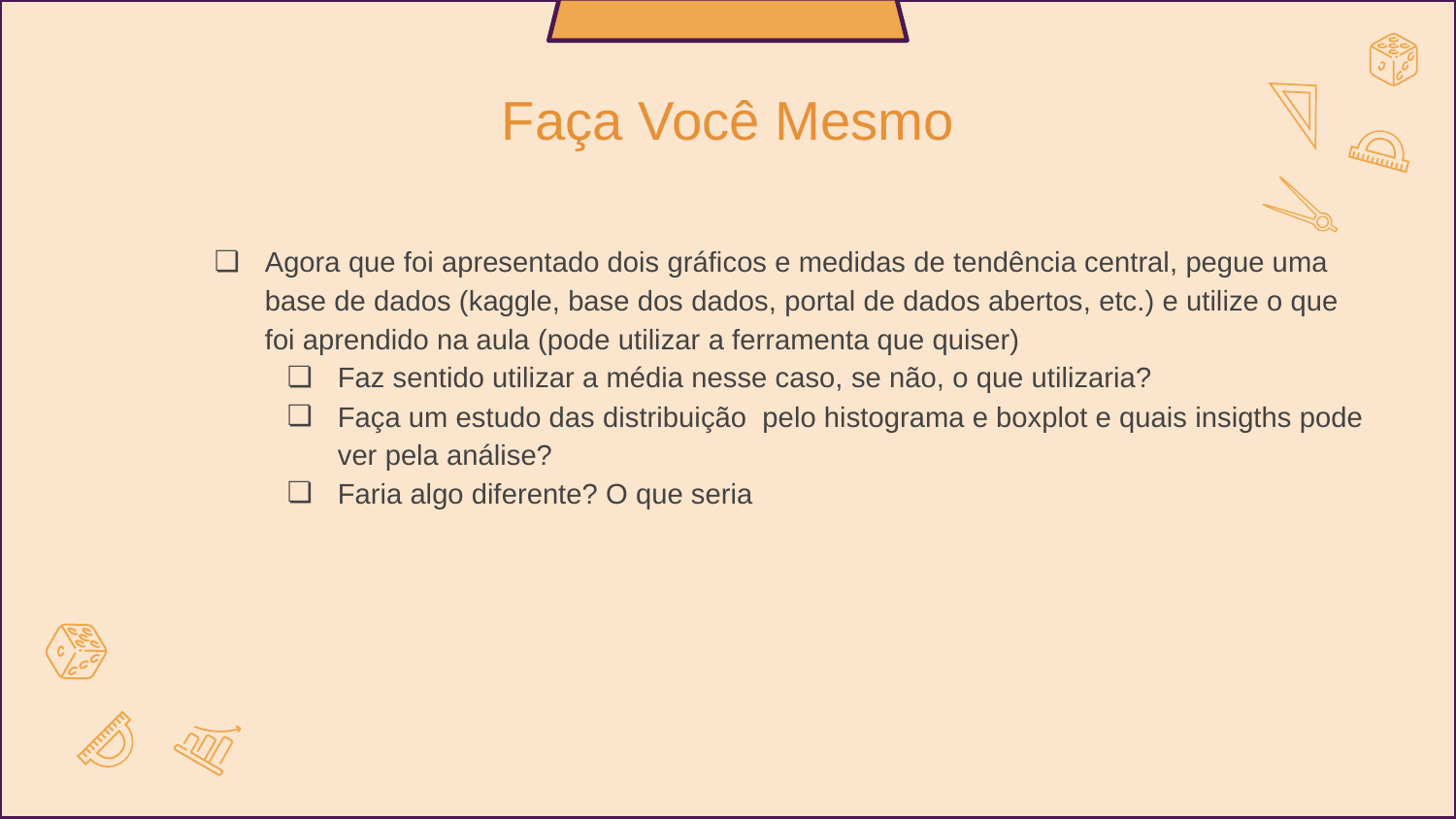

# Faça Você Mesmo
Agora que foi apresentado dois gráficos e medidas de tendência central, pegue uma base de dados (kaggle, base dos dados, portal de dados abertos, etc.) e utilize o que foi aprendido na aula (pode utilizar a ferramenta que quiser)
Faz sentido utilizar a média nesse caso, se não, o que utilizaria?
Faça um estudo das distribuição  pelo histograma e boxplot e quais insigths pode ver pela análise?
Faria algo diferente? O que seria
12